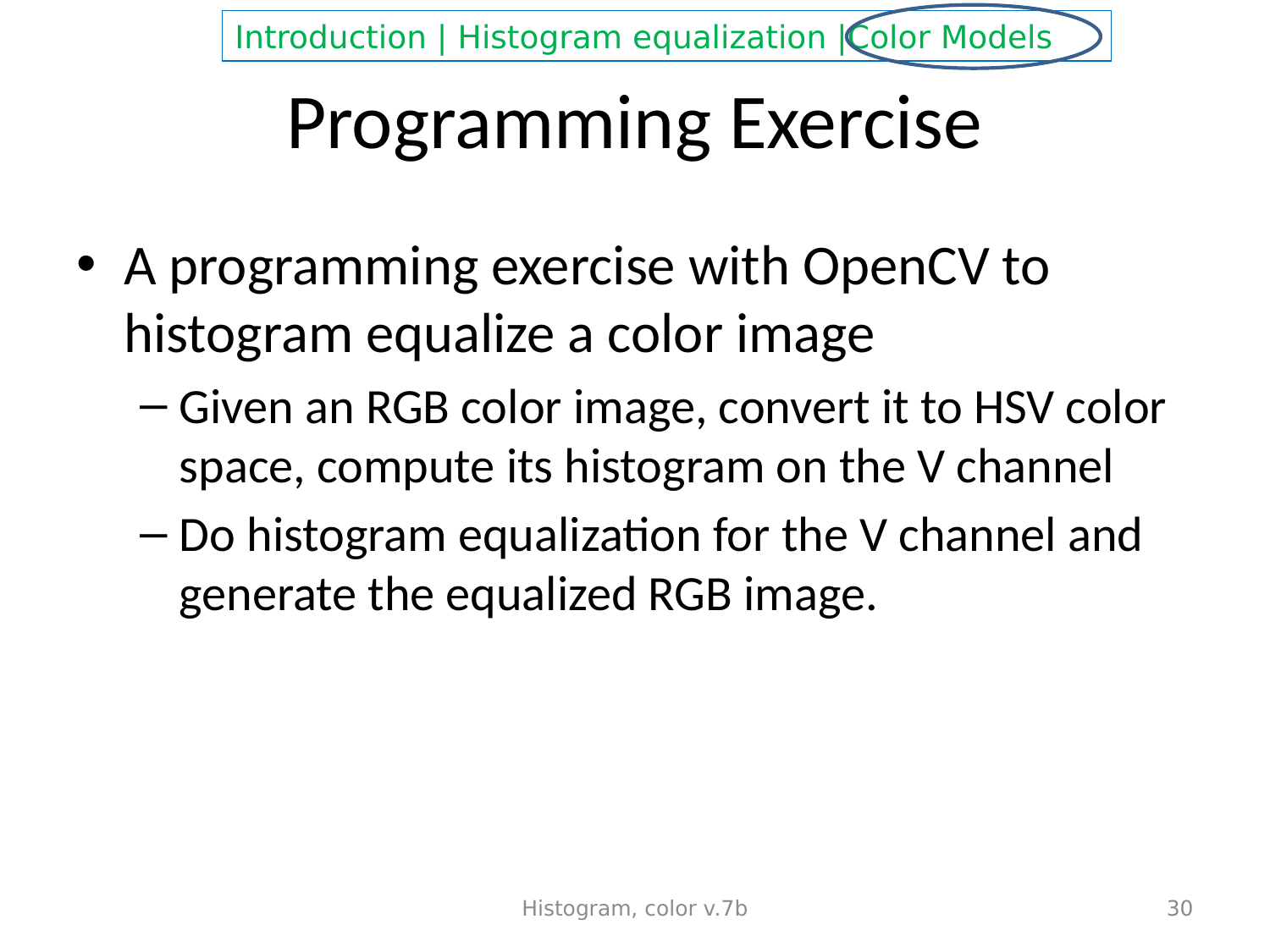

# Programming Exercise
A programming exercise with OpenCV to histogram equalize a color image
Given an RGB color image, convert it to HSV color space, compute its histogram on the V channel
Do histogram equalization for the V channel and generate the equalized RGB image.

Histogram, color v.7b
30